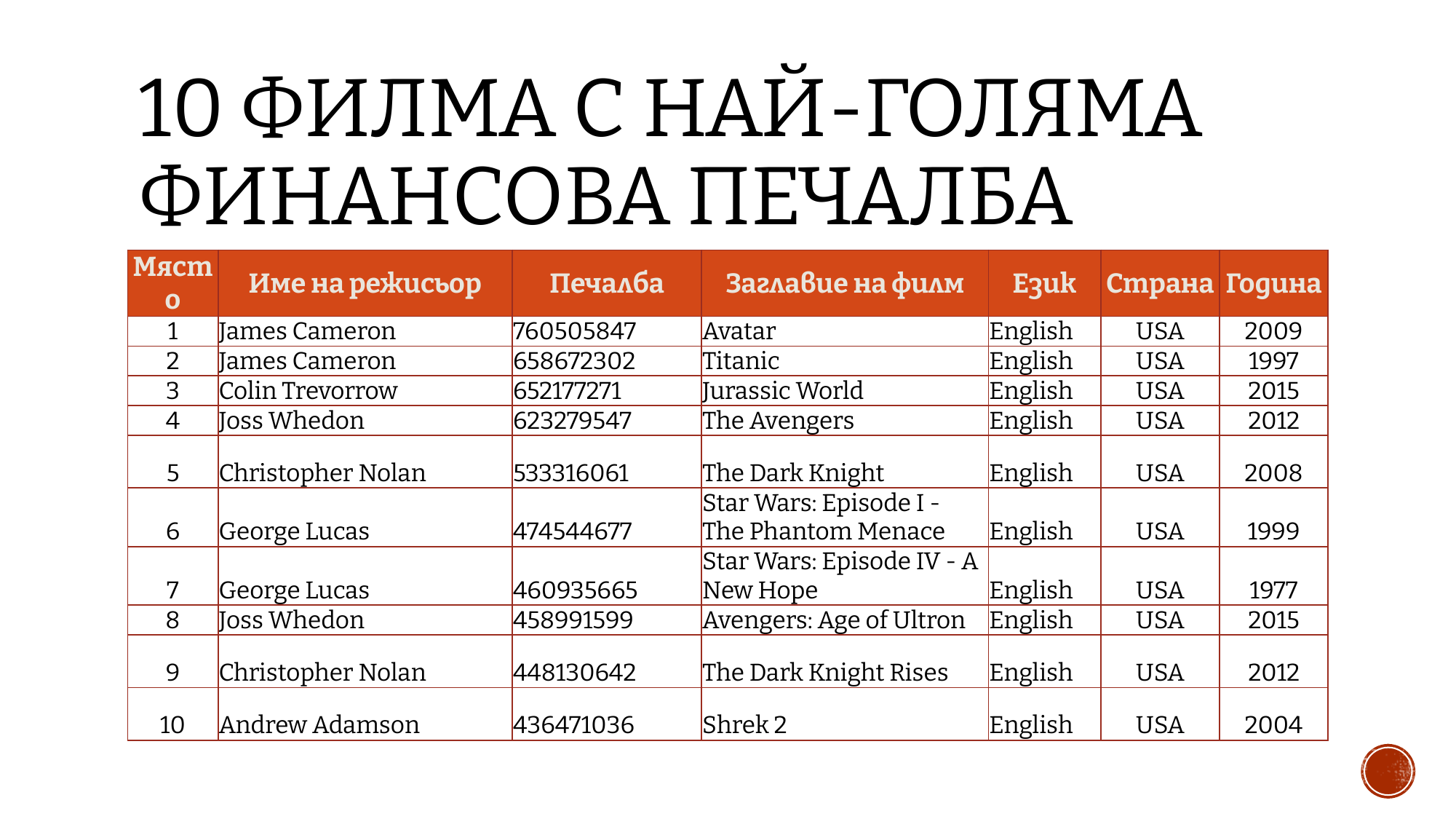

# 10 филма с най-голяма финансова печалба
| Място | Име на режисьор | Печалба | Заглавие на филм | Език | Страна | Година |
| --- | --- | --- | --- | --- | --- | --- |
| 1 | James Cameron | 760505847 | Avatar | English | USA | 2009 |
| 2 | James Cameron | 658672302 | Titanic | English | USA | 1997 |
| 3 | Colin Trevorrow | 652177271 | Jurassic World | English | USA | 2015 |
| 4 | Joss Whedon | 623279547 | The Avengers | English | USA | 2012 |
| 5 | Christopher Nolan | 533316061 | The Dark Knight | English | USA | 2008 |
| 6 | George Lucas | 474544677 | Star Wars: Episode I - The Phantom Menace | English | USA | 1999 |
| 7 | George Lucas | 460935665 | Star Wars: Episode IV - A New Hope | English | USA | 1977 |
| 8 | Joss Whedon | 458991599 | Avengers: Age of Ultron | English | USA | 2015 |
| 9 | Christopher Nolan | 448130642 | The Dark Knight Rises | English | USA | 2012 |
| 10 | Andrew Adamson | 436471036 | Shrek 2 | English | USA | 2004 |